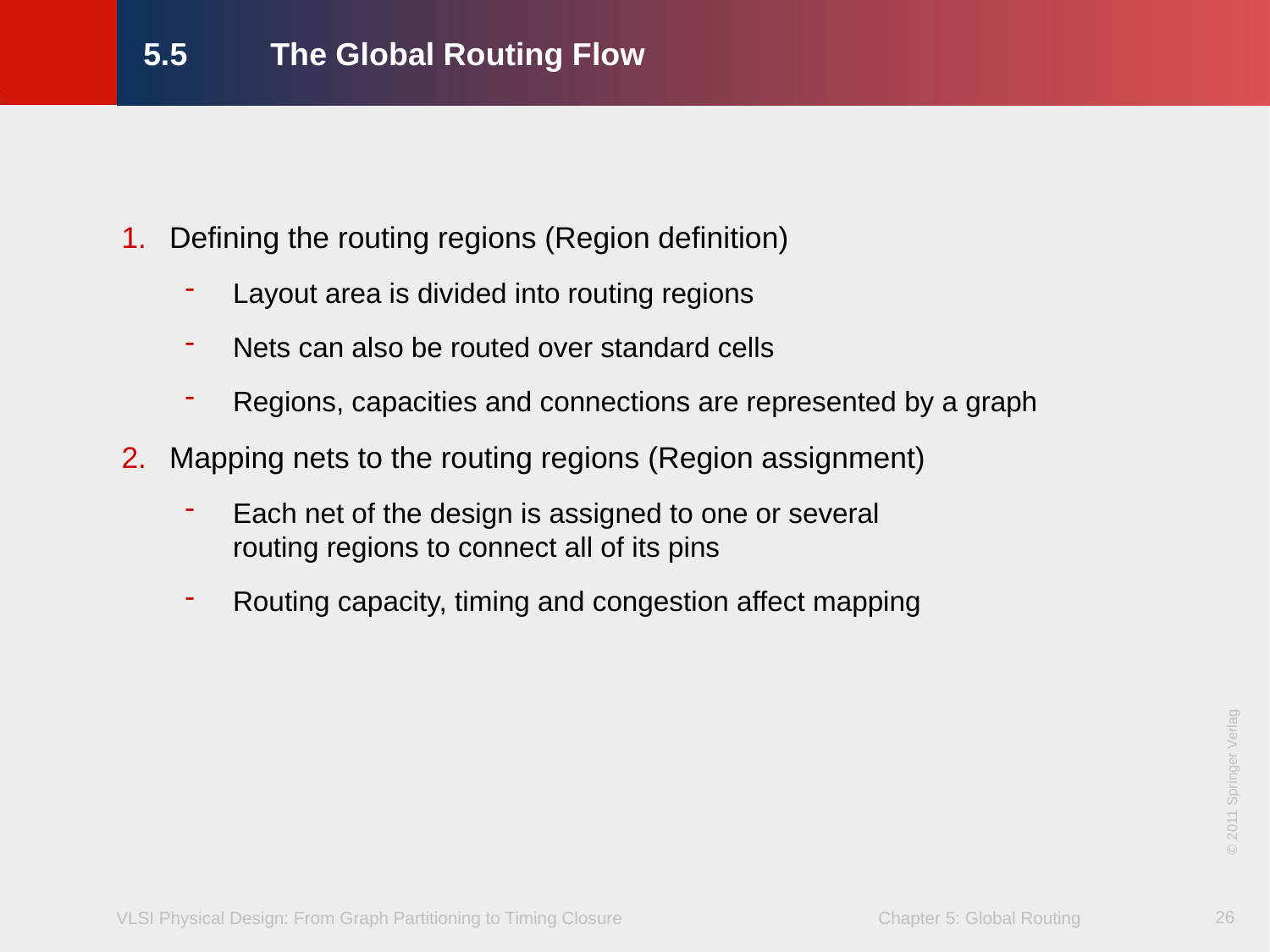

# 5.5	The Global Routing Flow
Defining the routing regions (Region definition)
Layout area is divided into routing regions
Nets can also be routed over standard cells
Regions, capacities and connections are represented by a graph
Mapping nets to the routing regions (Region assignment)
Each net of the design is assigned to one or several
routing regions to connect all of its pins
Routing capacity, timing and congestion affect mapping
26